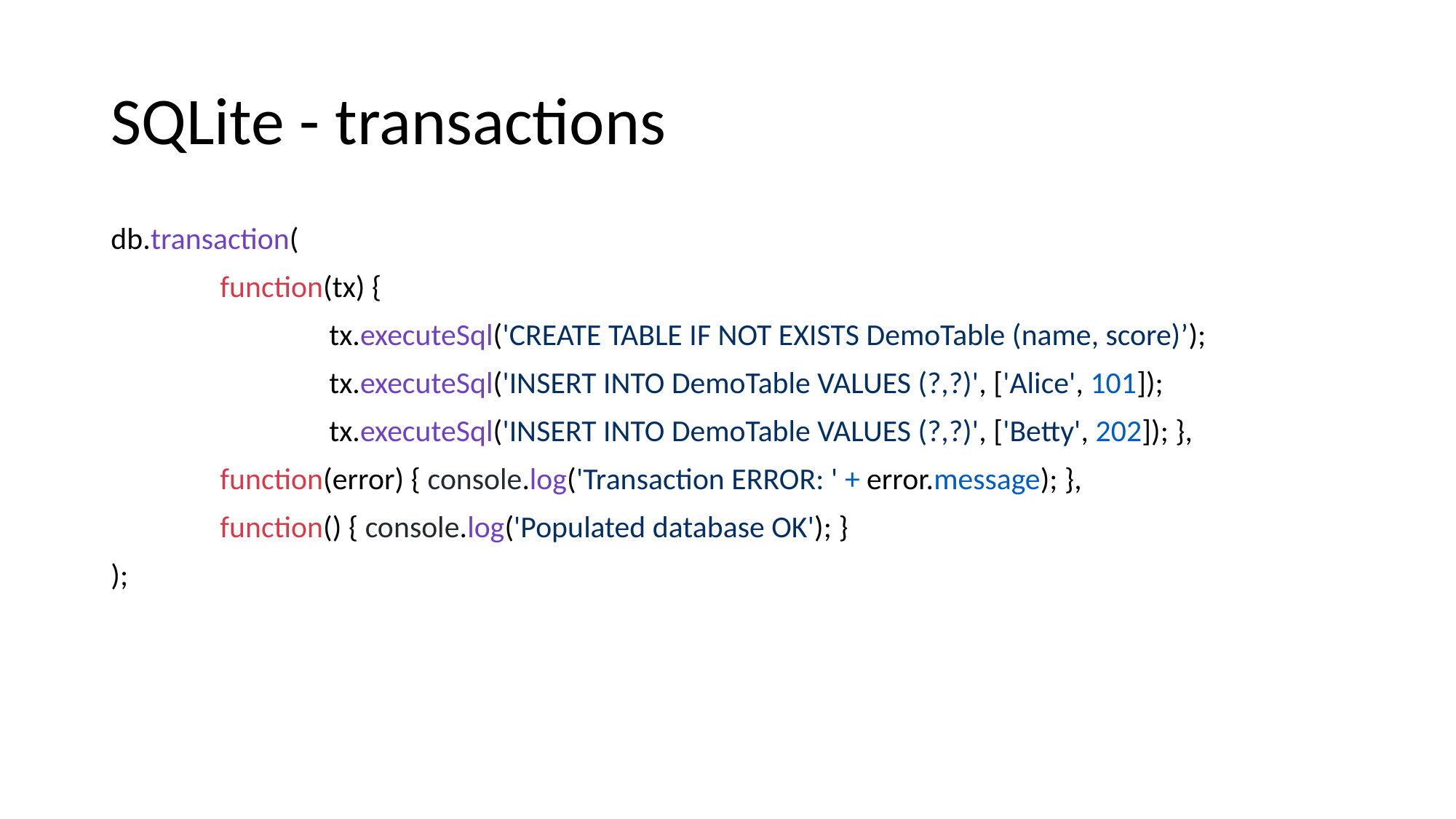

# SQLite - transactions
db.transaction(
	function(tx) {
		tx.executeSql('CREATE TABLE IF NOT EXISTS DemoTable (name, score)’);
		tx.executeSql('INSERT INTO DemoTable VALUES (?,?)', ['Alice', 101]);
		tx.executeSql('INSERT INTO DemoTable VALUES (?,?)', ['Betty', 202]); },
	function(error) { console.log('Transaction ERROR: ' + error.message); },
	function() { console.log('Populated database OK'); }
);